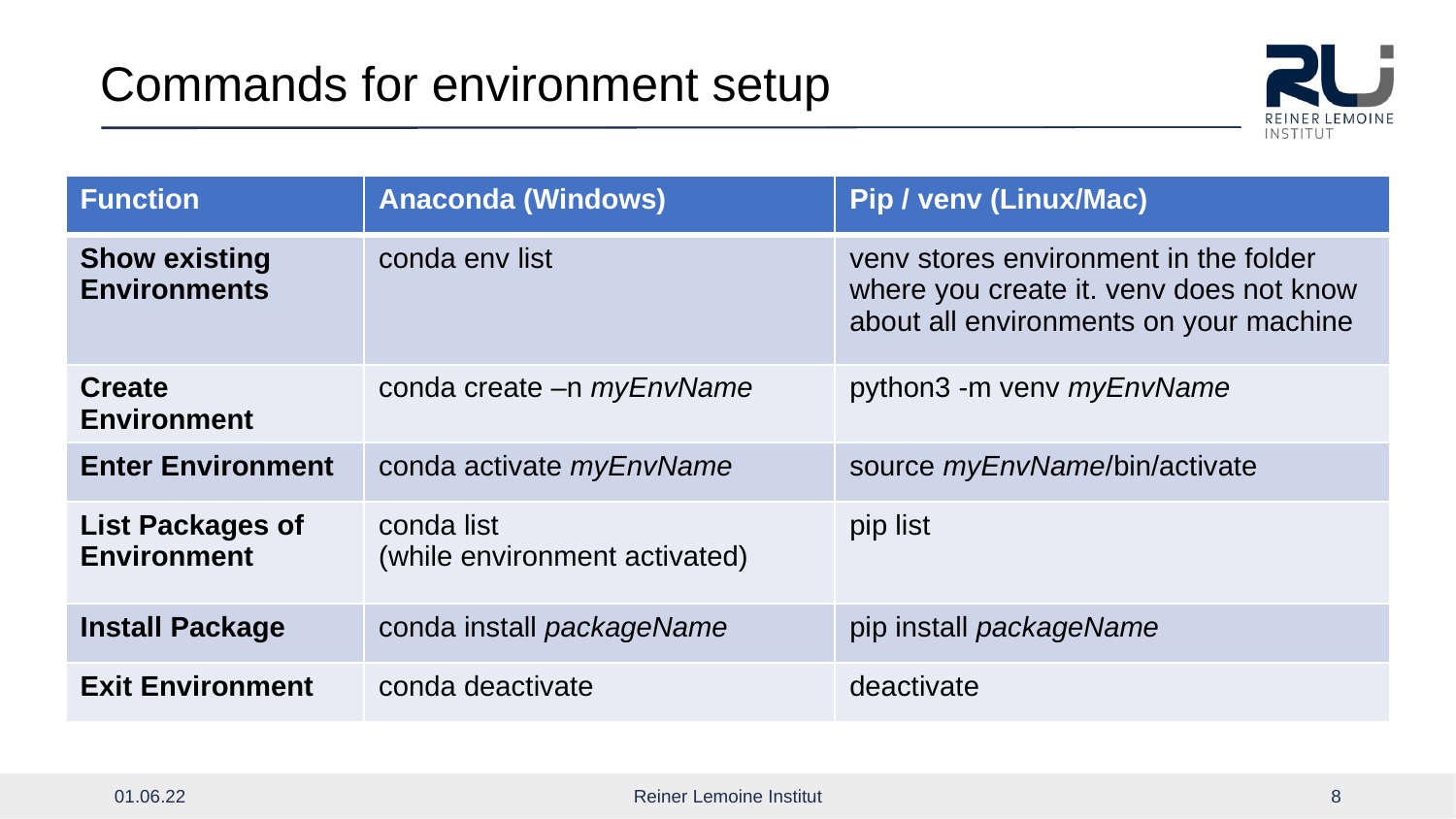

Commands for environment setup
| Function | Anaconda (Windows) | Pip / venv (Linux/Mac) |
| --- | --- | --- |
| Show existing Environments | conda env list | venv stores environment in the folder where you create it. venv does not know about all environments on your machine |
| Create Environment | conda create –n myEnvName | python3 -m venv myEnvName |
| Enter Environment | conda activate myEnvName | source myEnvName/bin/activate |
| List Packages of Environment | conda list (while environment activated) | pip list |
| Install Package | conda install packageName | pip install packageName |
| Exit Environment | conda deactivate | deactivate |
01.06.22
Reiner Lemoine Institut
8